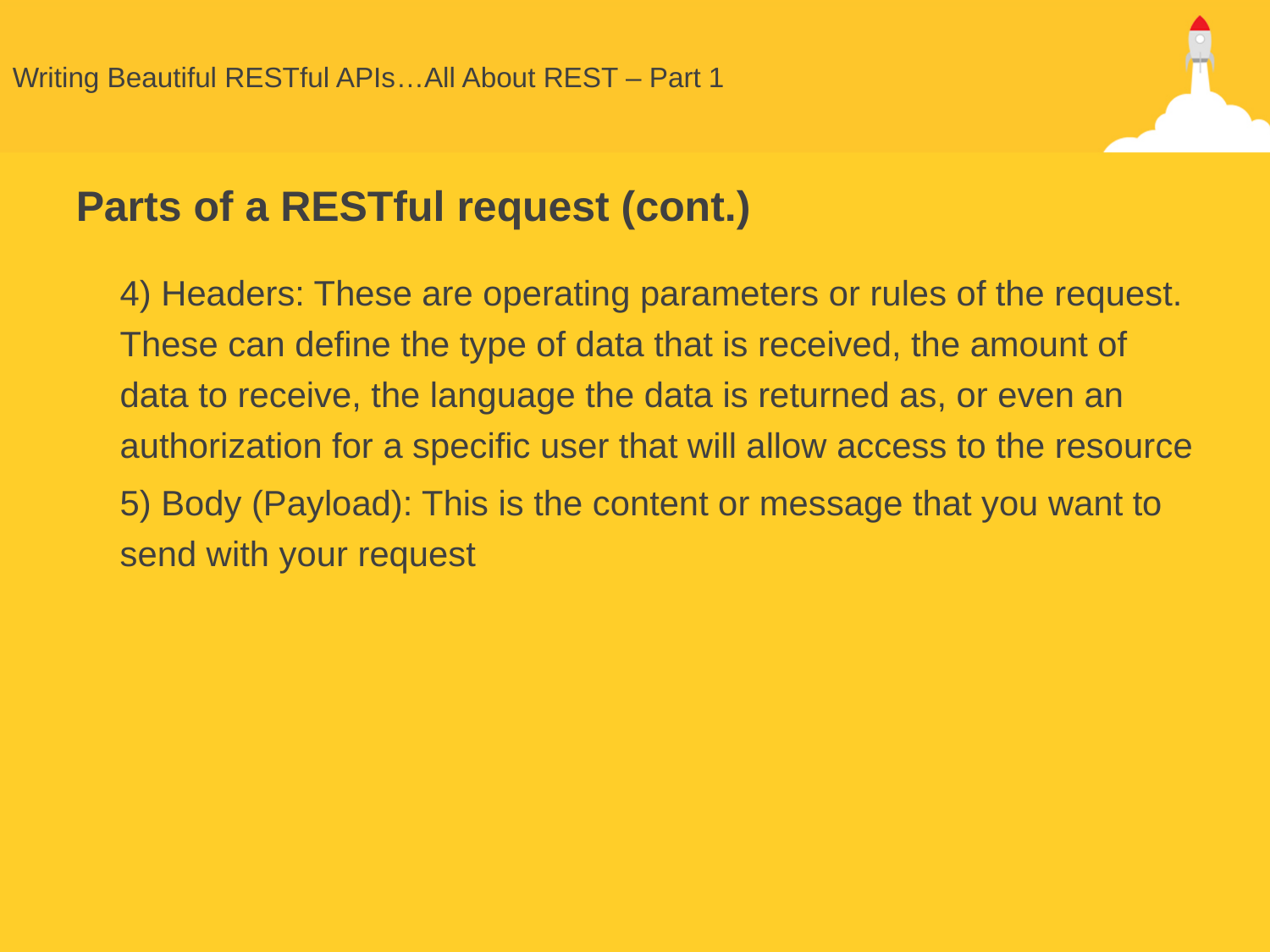

# Writing Beautiful RESTful APIs…All About REST – Part 1
Parts of a RESTful request (cont.)
4) Headers: These are operating parameters or rules of the request. These can define the type of data that is received, the amount of data to receive, the language the data is returned as, or even an authorization for a specific user that will allow access to the resource
5) Body (Payload): This is the content or message that you want to send with your request